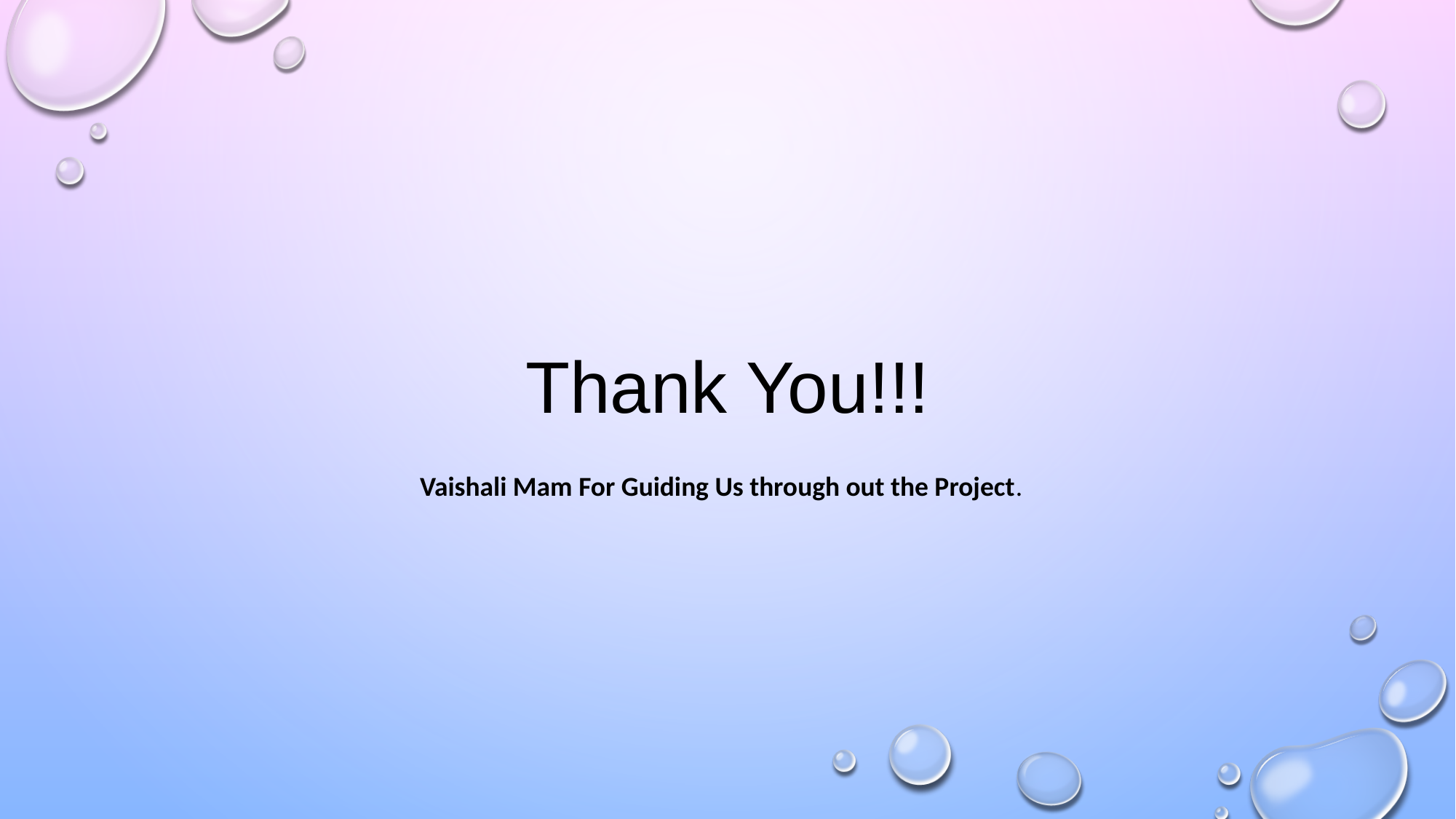

Thank You!!!
Vaishali Mam For Guiding Us through out the Project.